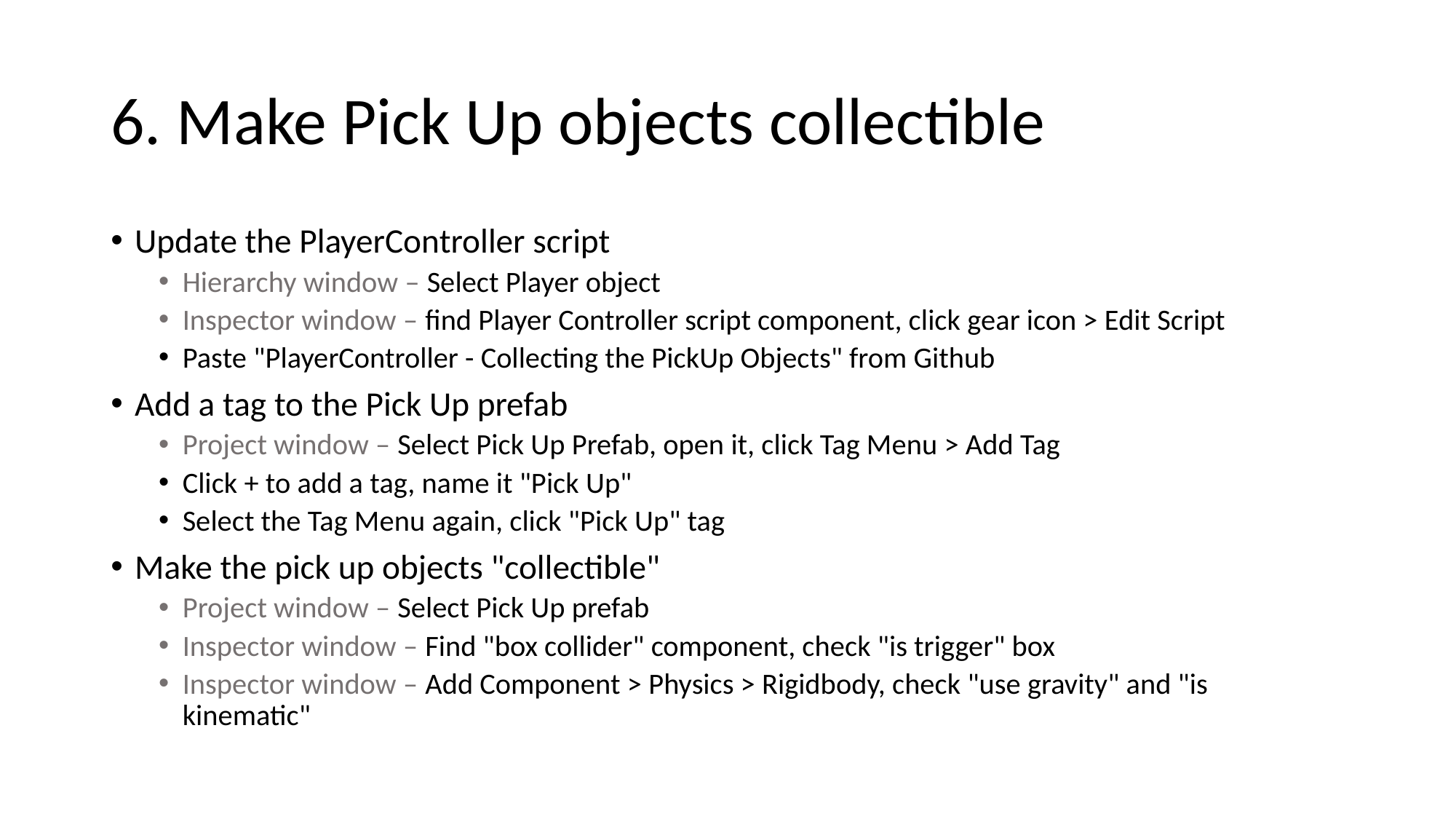

# 6. Make Pick Up objects collectible
Update the PlayerController script
Hierarchy window – Select Player object
Inspector window – find Player Controller script component, click gear icon > Edit Script
Paste "PlayerController - Collecting the PickUp Objects" from Github
Add a tag to the Pick Up prefab
Project window – Select Pick Up Prefab, open it, click Tag Menu > Add Tag
Click + to add a tag, name it "Pick Up"
Select the Tag Menu again, click "Pick Up" tag
Make the pick up objects "collectible"
Project window – Select Pick Up prefab
Inspector window – Find "box collider" component, check "is trigger" box
Inspector window – Add Component > Physics > Rigidbody, check "use gravity" and "is kinematic"